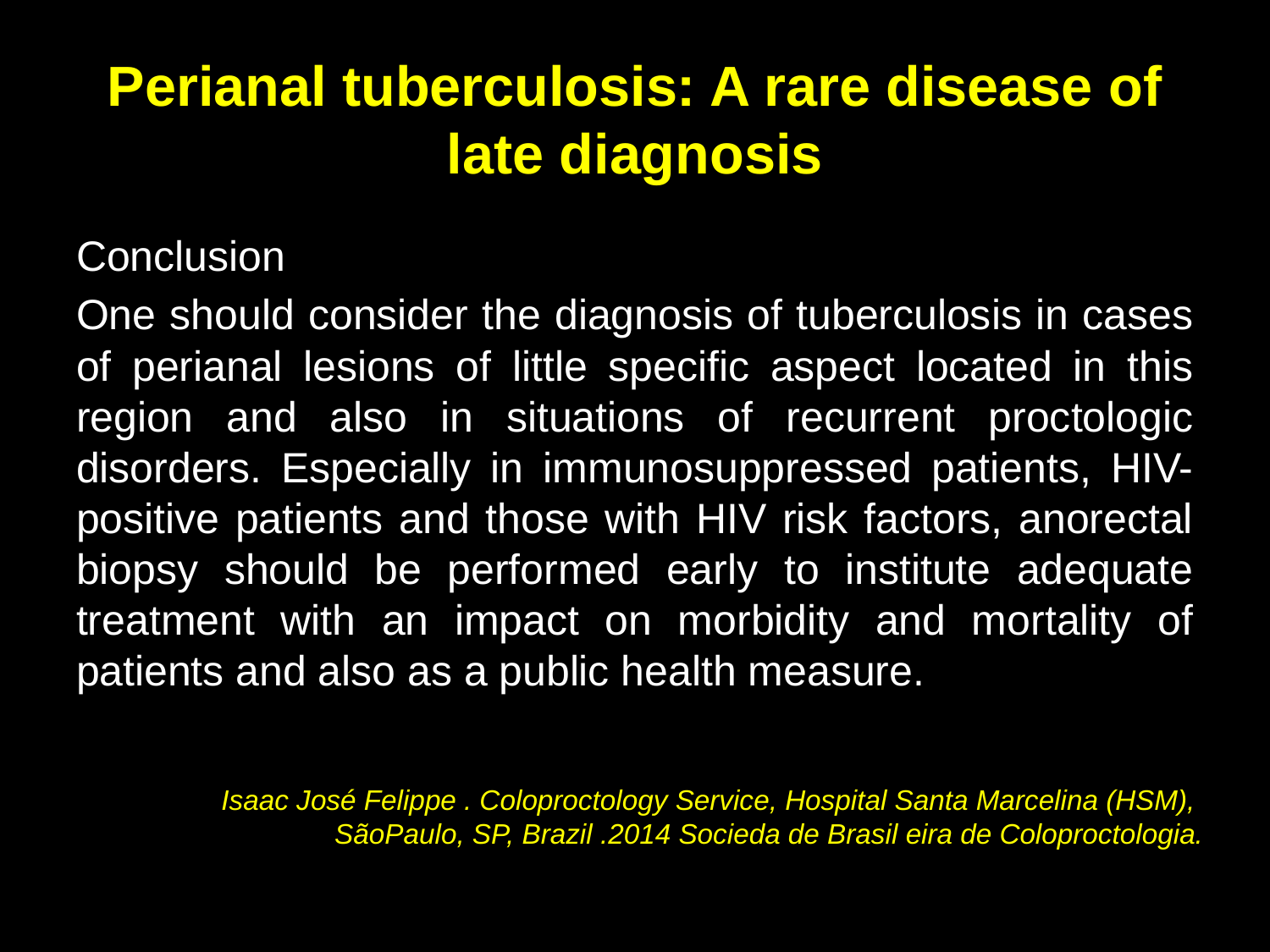

# Perianal tuberculosis: A rare disease of late diagnosis
Conclusion
One should consider the diagnosis of tuberculosis in cases of perianal lesions of little specific aspect located in this region and also in situations of recurrent proctologic disorders. Especially in immunosuppressed patients, HIV-positive patients and those with HIV risk factors, anorectal biopsy should be performed early to institute adequate treatment with an impact on morbidity and mortality of patients and also as a public health measure.
Isaac José Felippe . Coloproctology Service, Hospital Santa Marcelina (HSM),
SãoPaulo, SP, Brazil .2014 Socieda de Brasil eira de Coloproctologia.